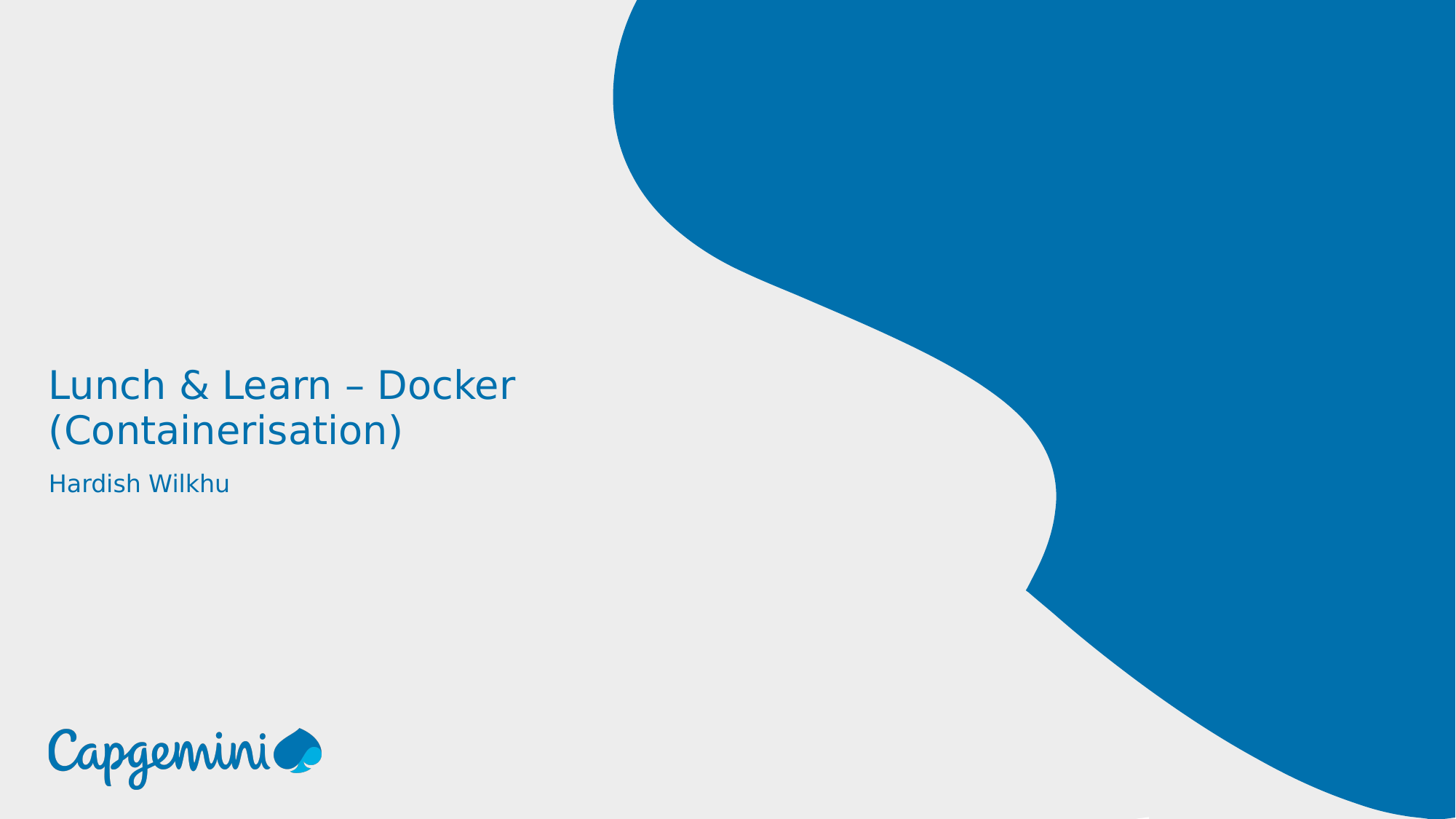

# Lunch & Learn – Docker (Containerisation)
Hardish Wilkhu